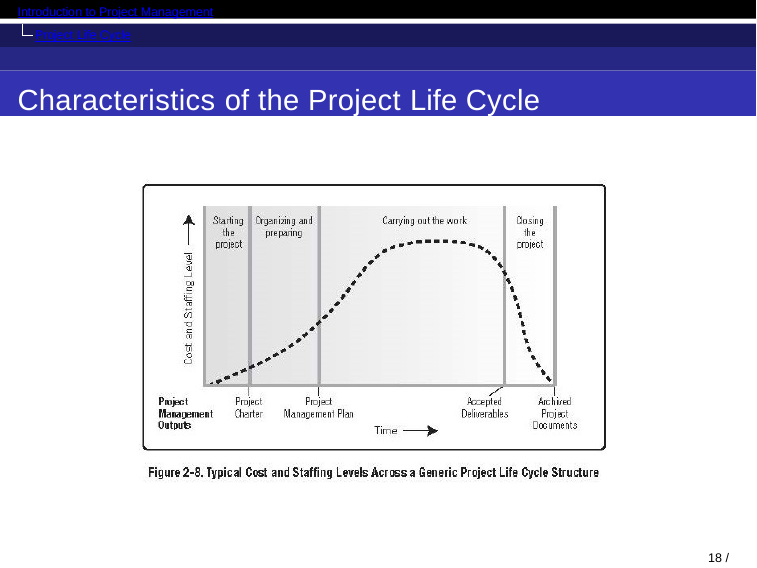

Introduction to Project Management

Project Life Cycle

Characteristics of the Project Life Cycle

18 / 82